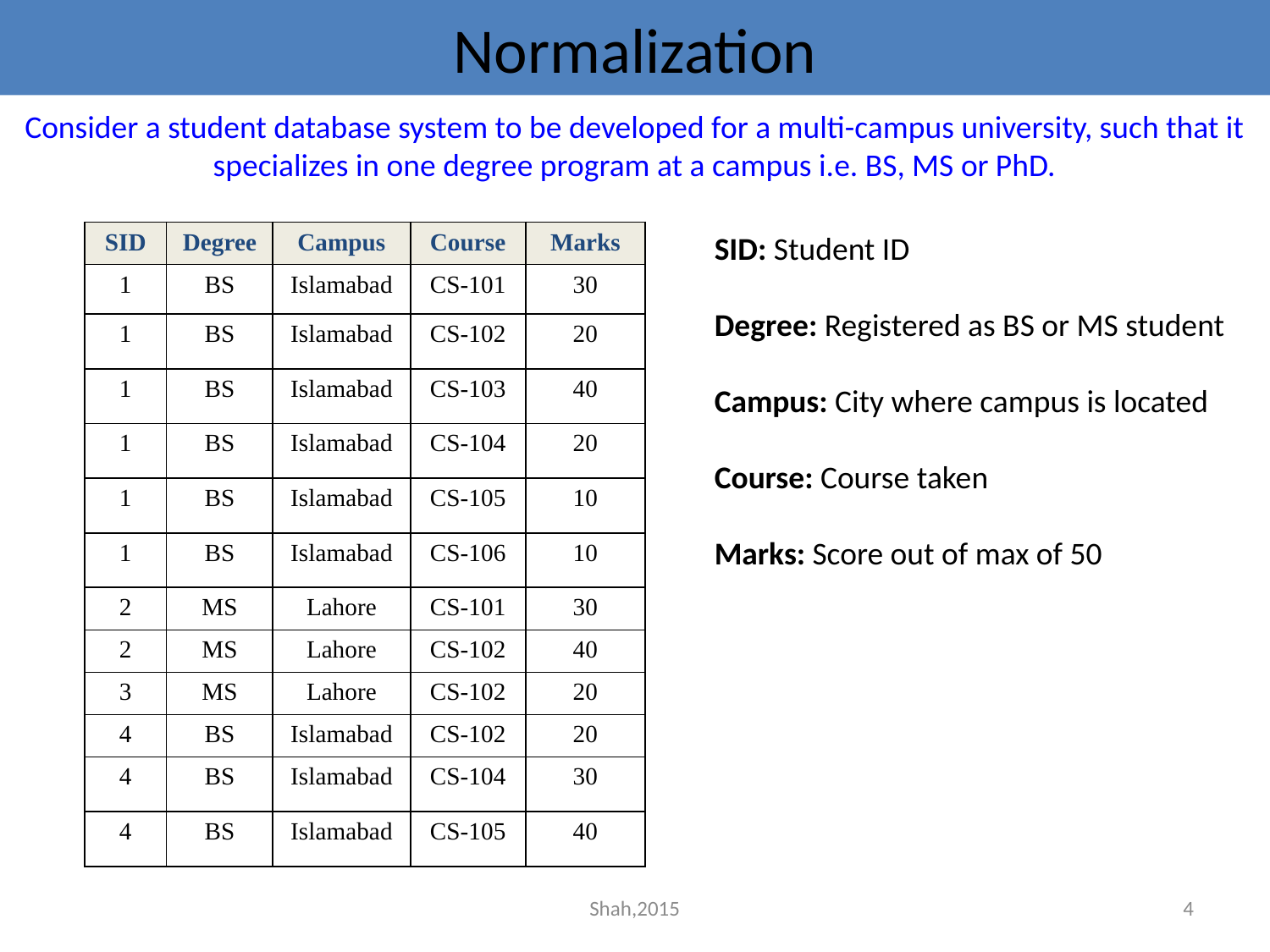

# Normalization
Consider a student database system to be developed for a multi-campus university, such that it specializes in one degree program at a campus i.e. BS, MS or PhD.
| SID | Degree | Campus | Course | Marks |
| --- | --- | --- | --- | --- |
| 1 | BS | Islamabad | CS-101 | 30 |
| 1 | BS | Islamabad | CS-102 | 20 |
| 1 | BS | Islamabad | CS-103 | 40 |
| 1 | BS | Islamabad | CS-104 | 20 |
| 1 | BS | Islamabad | CS-105 | 10 |
| 1 | BS | Islamabad | CS-106 | 10 |
| 2 | MS | Lahore | CS-101 | 30 |
| 2 | MS | Lahore | CS-102 | 40 |
| 3 | MS | Lahore | CS-102 | 20 |
| 4 | BS | Islamabad | CS-102 | 20 |
| 4 | BS | Islamabad | CS-104 | 30 |
| 4 | BS | Islamabad | CS-105 | 40 |
SID: Student ID

Degree: Registered as BS or MS student

Campus: City where campus is located

Course: Course taken

Marks: Score out of max of 50
Shah,2015
4